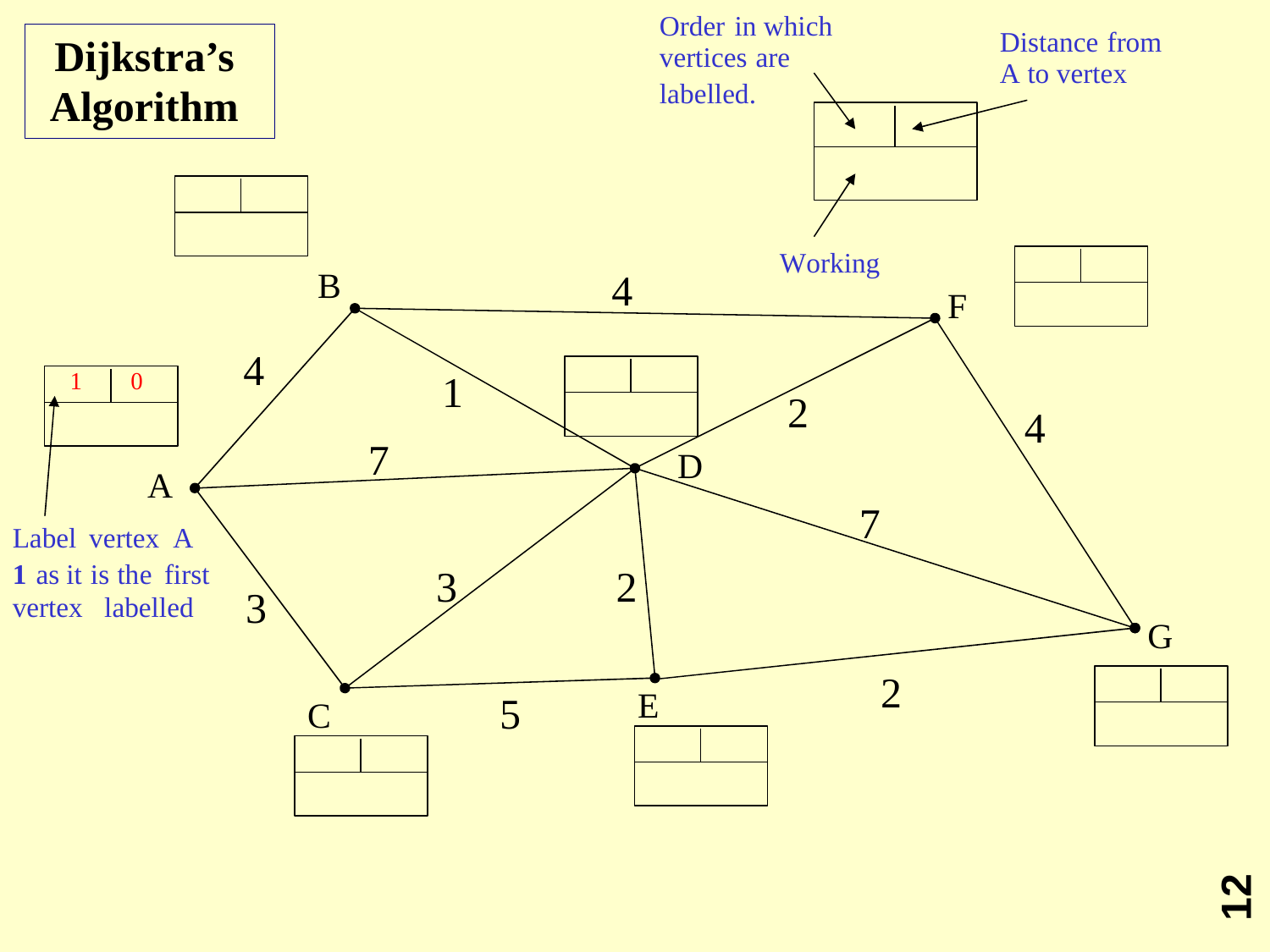

Order in which
vertices are

Dijkstra’s
Algorithm
Distance from
A to vertex

labelled.

Working

B
4

F

4

1
0

1
2

4
7
D

A
Label vertex A
1 as it is the first vertex   labelled

7
3
2
3
G

2

E
5
C

12